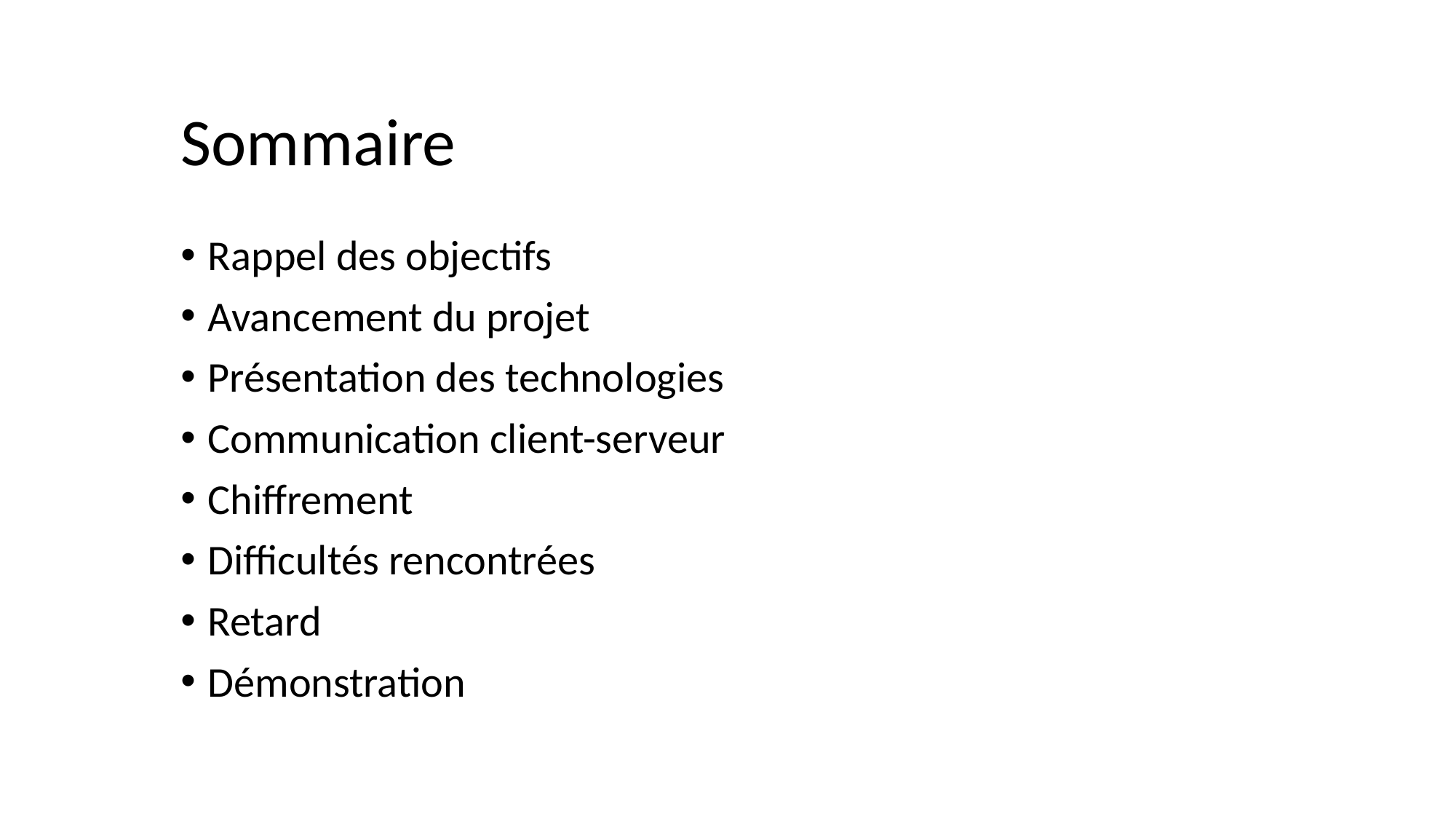

# Sommaire
Rappel des objectifs
Avancement du projet
Présentation des technologies
Communication client-serveur
Chiffrement
Difficultés rencontrées
Retard
Démonstration